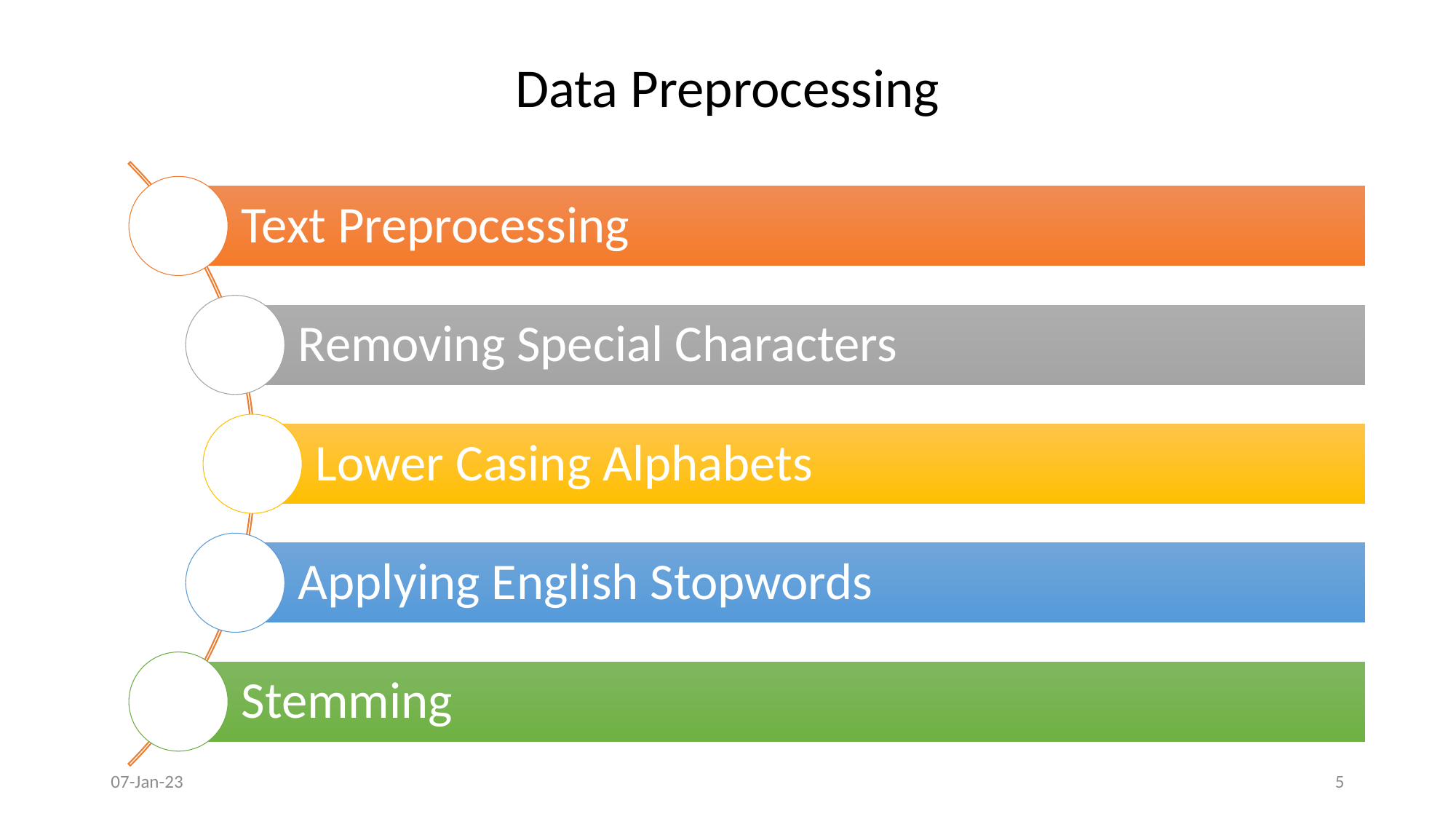

# Data Preprocessing
Text Preprocessing
Removing Special Characters
Lower Casing Alphabets
Applying English Stopwords
Stemming
07-Jan-23
5